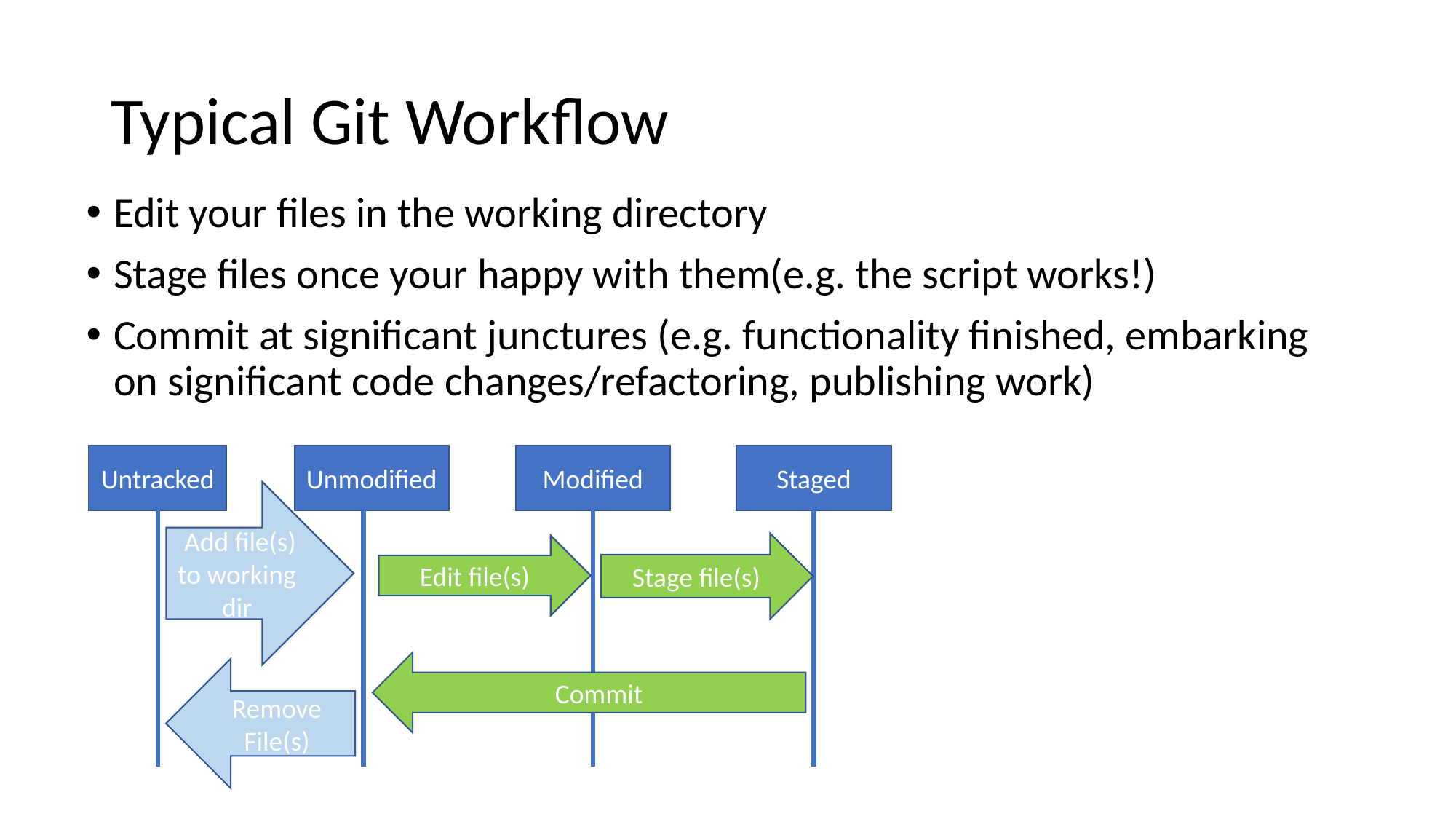

# Typical Git Workflow
Edit your files in the working directory
Stage files once your happy with them(e.g. the script works!)
Commit at significant junctures (e.g. functionality finished, embarking on significant code changes/refactoring, publishing work)
Modified
Staged
Untracked
Unmodified
 Add file(s) to working dir
Stage file(s)
Edit file(s)
Commit
Remove File(s)